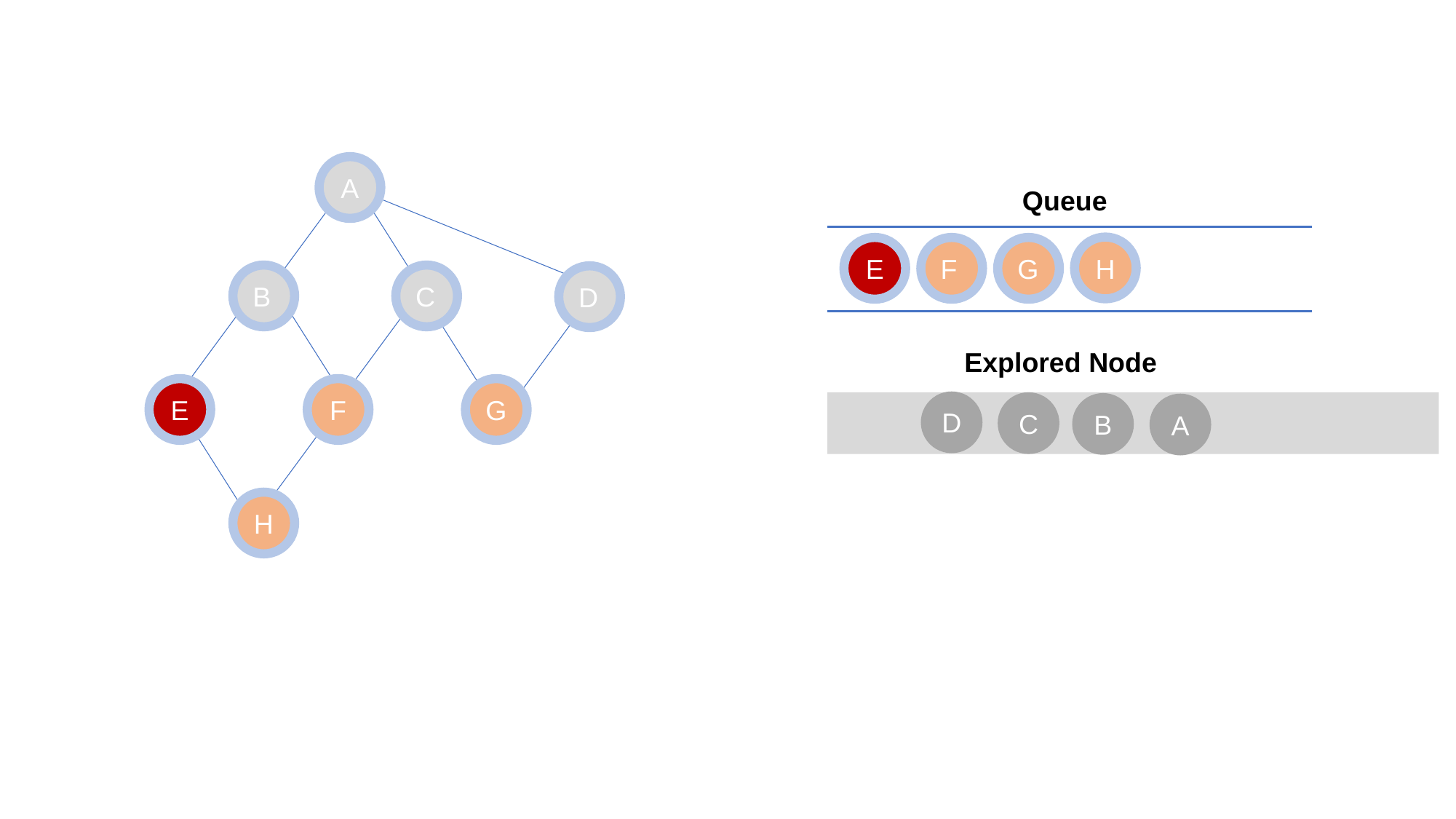

A
B
C
D
F
G
E
H
Queue
H
F
G
E
Explored Node
D

C
B
A